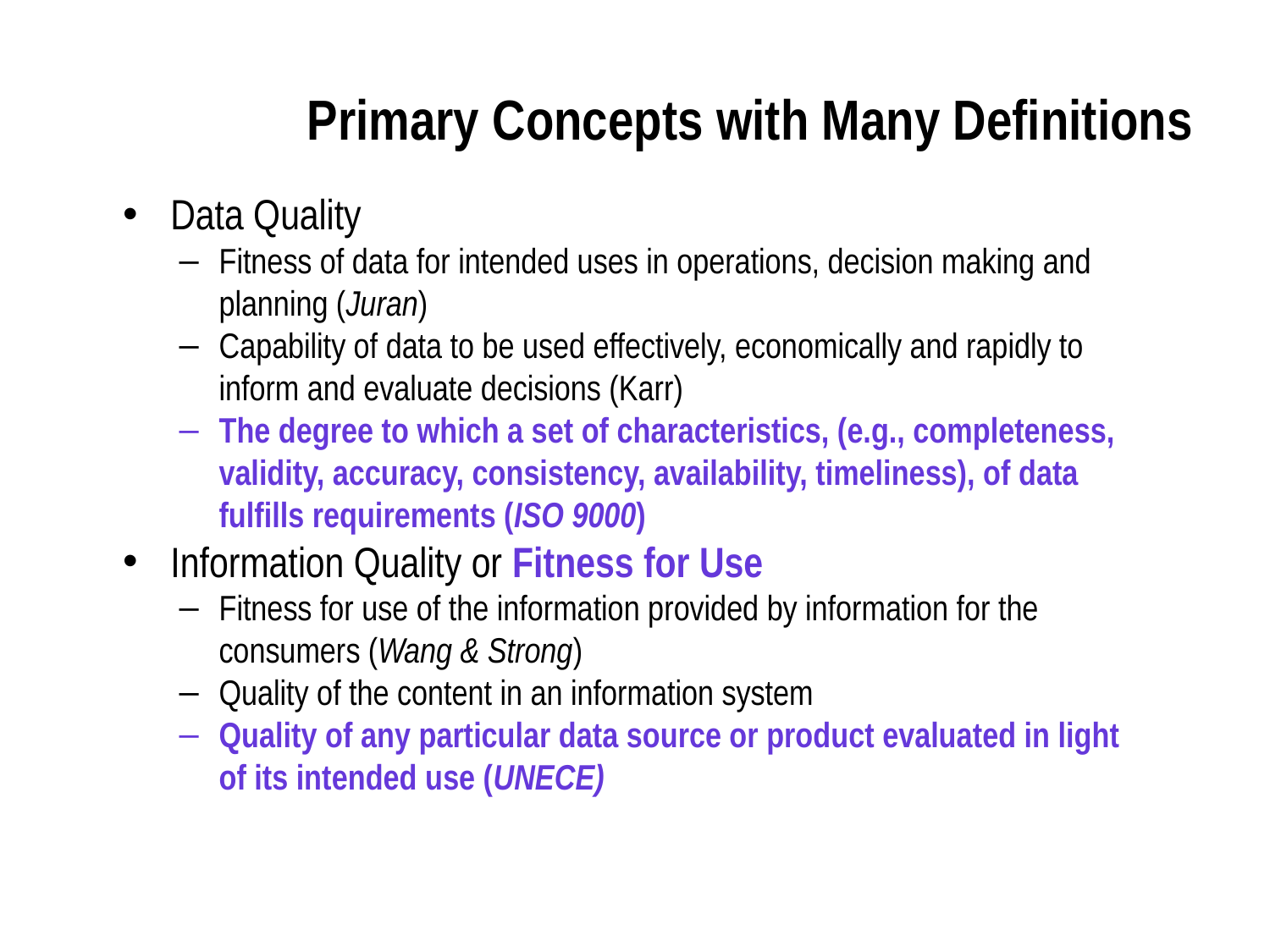

Primary Concepts with Many Definitions
Data Quality
Fitness of data for intended uses in operations, decision making and planning (Juran)
Capability of data to be used effectively, economically and rapidly to inform and evaluate decisions (Karr)
The degree to which a set of characteristics, (e.g., completeness, validity, accuracy, consistency, availability, timeliness), of data fulfills requirements (ISO 9000)
Information Quality or Fitness for Use
Fitness for use of the information provided by information for the consumers (Wang & Strong)
Quality of the content in an information system
Quality of any particular data source or product evaluated in light of its intended use (UNECE)